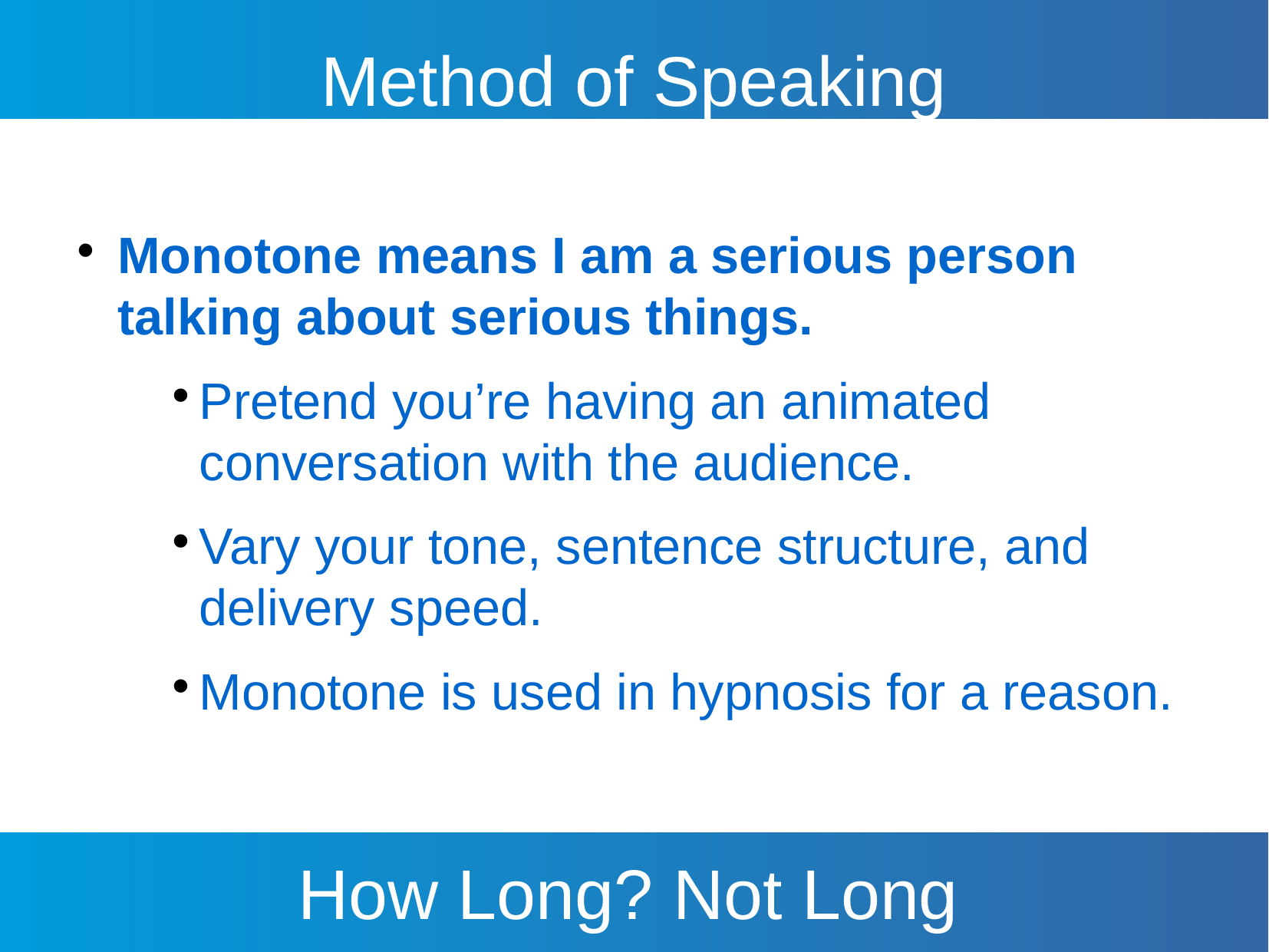

Method of Speaking
Monotone means I am a serious person talking about serious things.
Pretend you’re having an animated conversation with the audience.
Vary your tone, sentence structure, and delivery speed.
Monotone is used in hypnosis for a reason.

How Long? Not Long